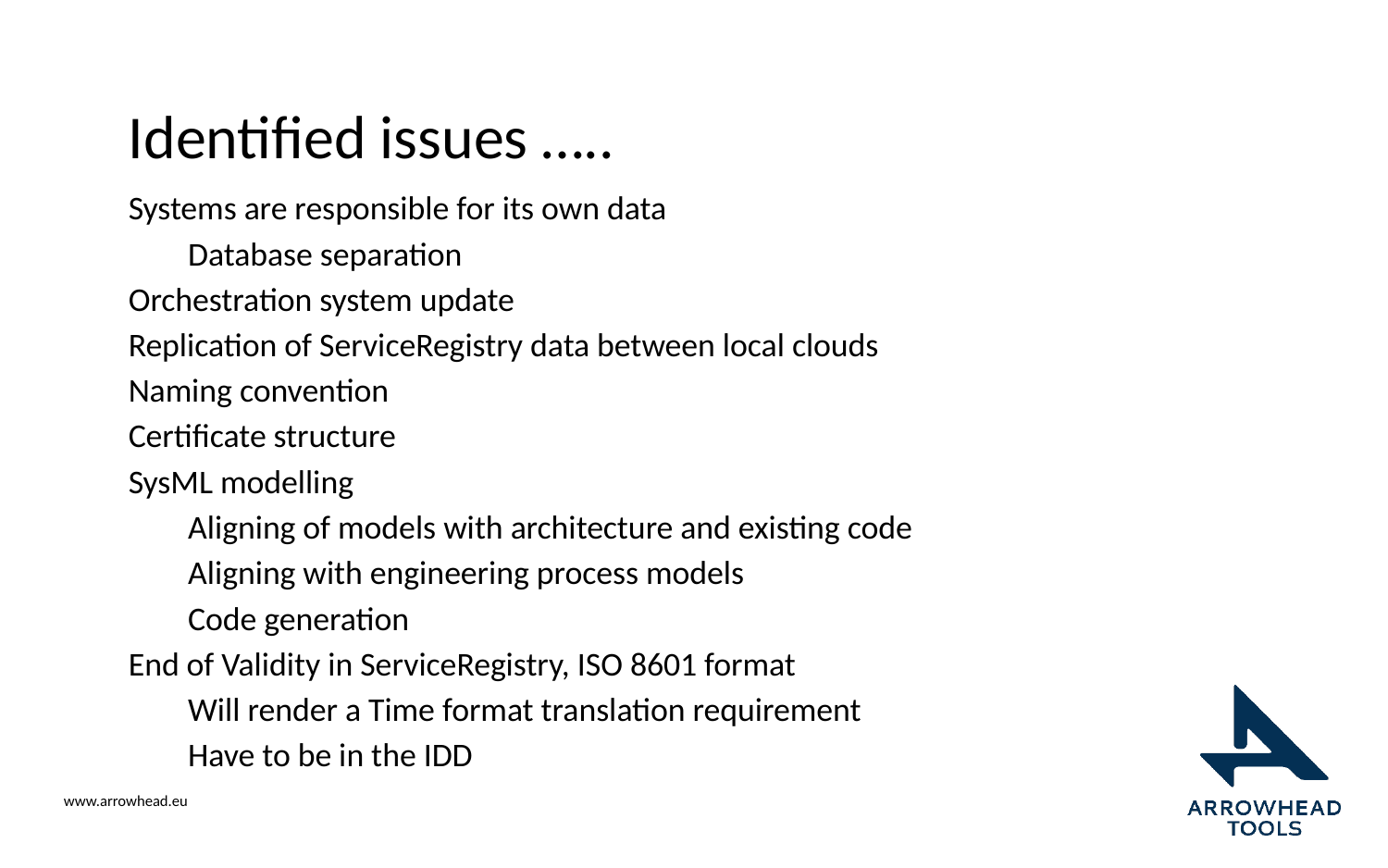

# Identified issues …..
Systems are responsible for its own data
Database separation
Orchestration system update
Replication of ServiceRegistry data between local clouds
Naming convention
Certificate structure
SysML modelling
Aligning of models with architecture and existing code
Aligning with engineering process models
Code generation
End of Validity in ServiceRegistry, ISO 8601 format
Will render a Time format translation requirement
Have to be in the IDD